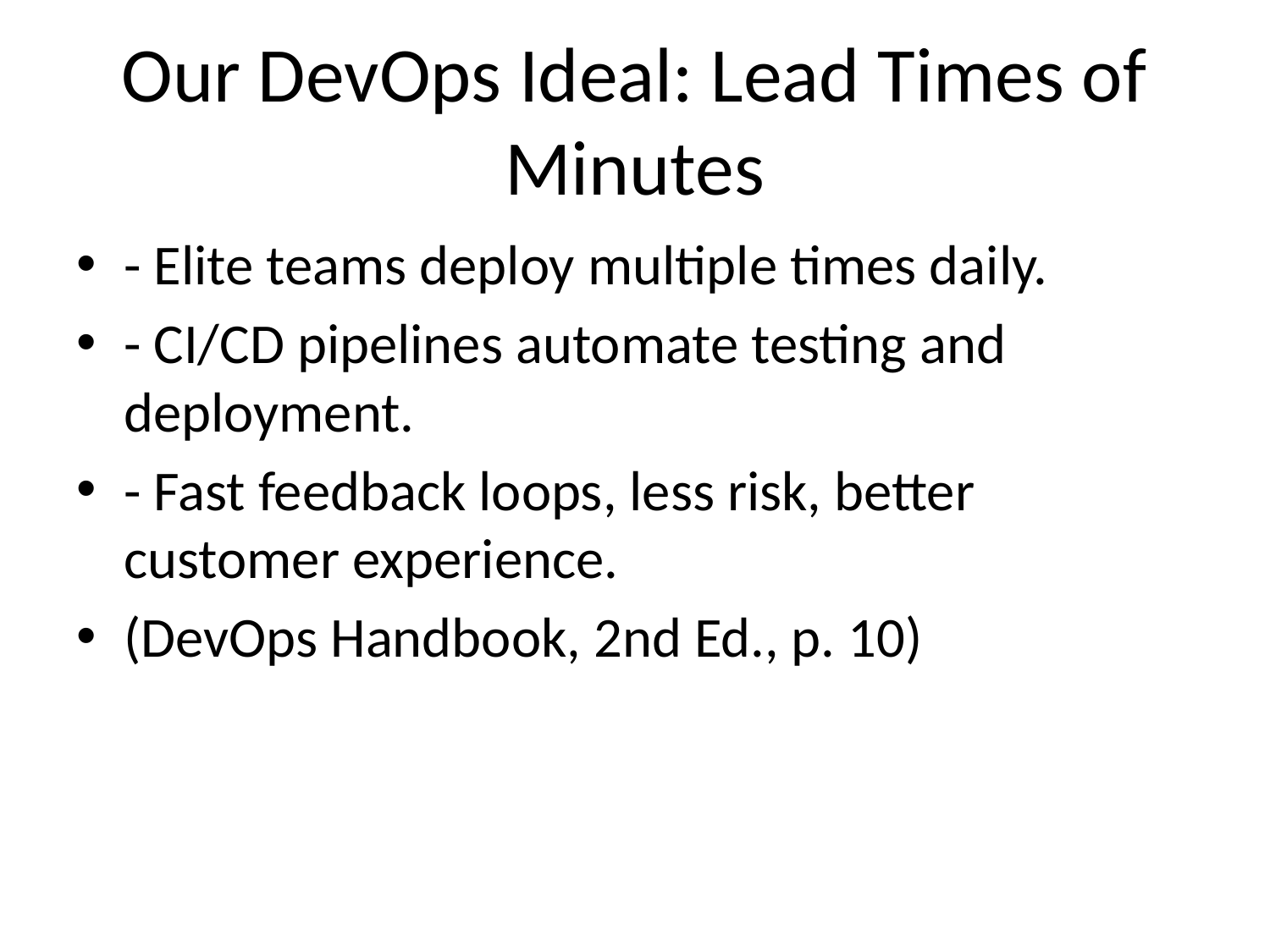

# Our DevOps Ideal: Lead Times of Minutes
- Elite teams deploy multiple times daily.
- CI/CD pipelines automate testing and deployment.
- Fast feedback loops, less risk, better customer experience.
(DevOps Handbook, 2nd Ed., p. 10)